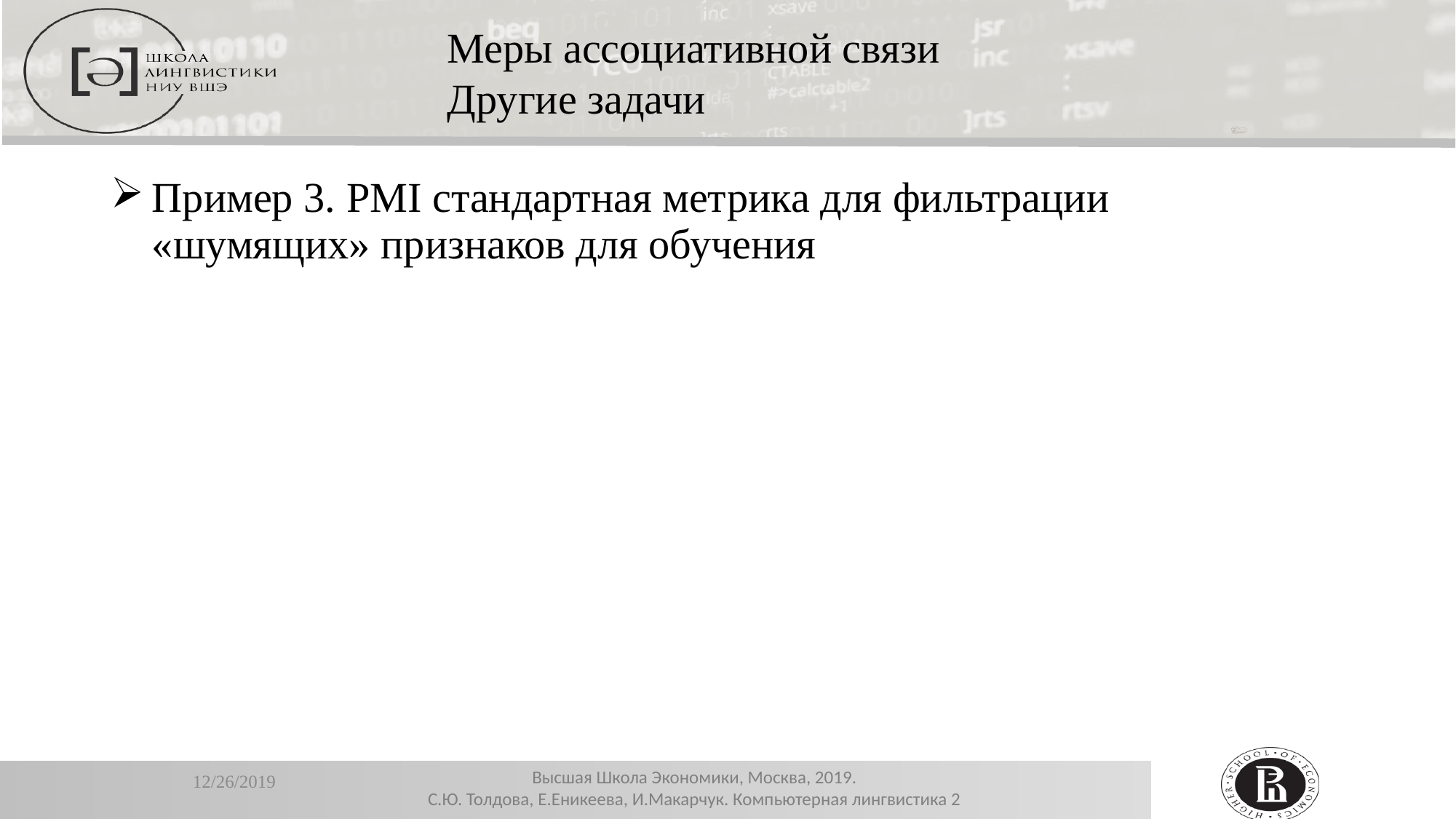

Меры ассоциативной связи
Другие задачи
Пример 3. PMI стандартная метрика для фильтрации «шумящих» признаков для обучения

12/26/2019